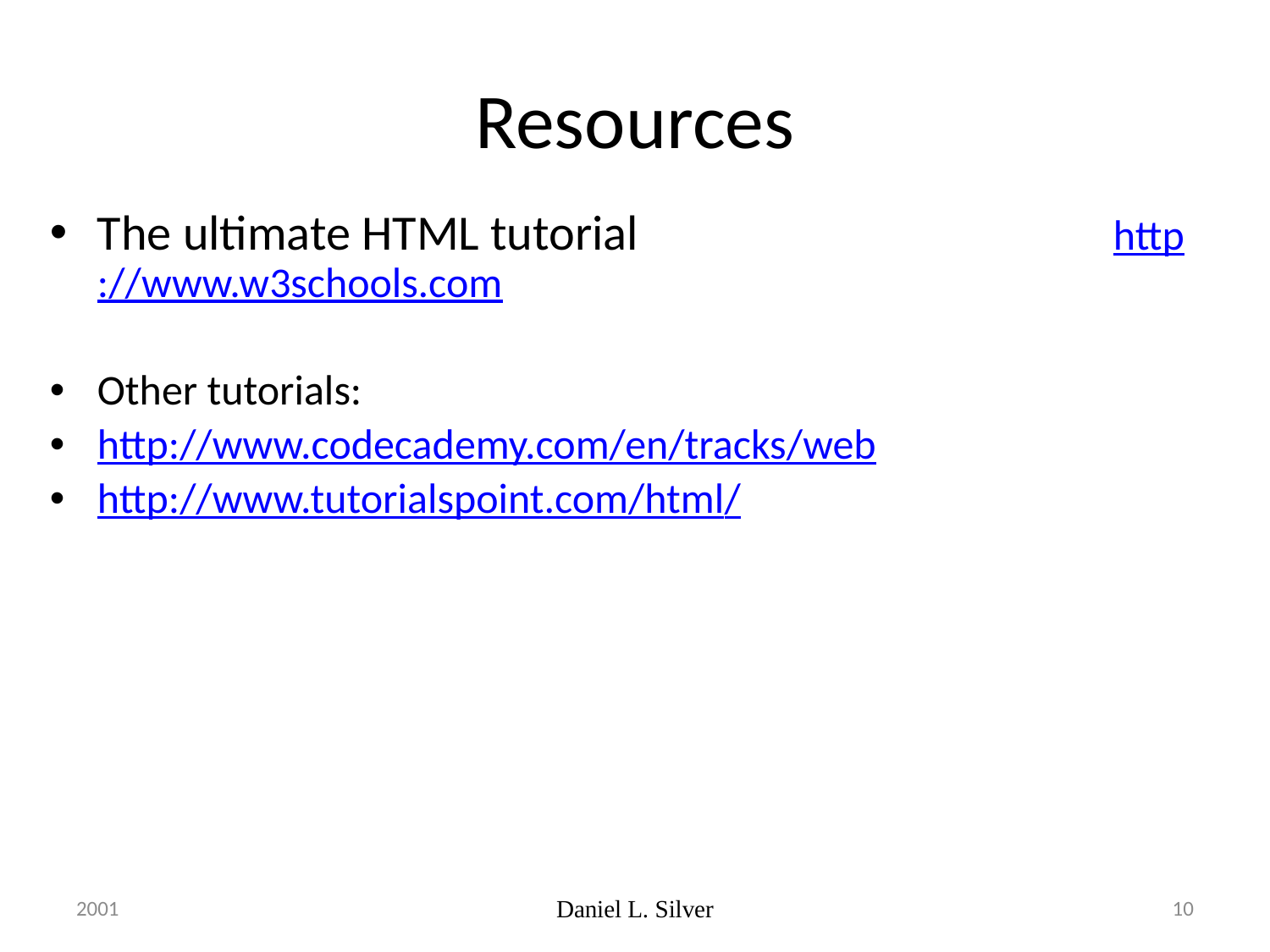

# Resources
The ultimate HTML tutorial                       		http://www.w3schools.com

Other tutorials:
http://www.codecademy.com/en/tracks/web
http://www.tutorialspoint.com/html/

2001
Daniel L. Silver
10